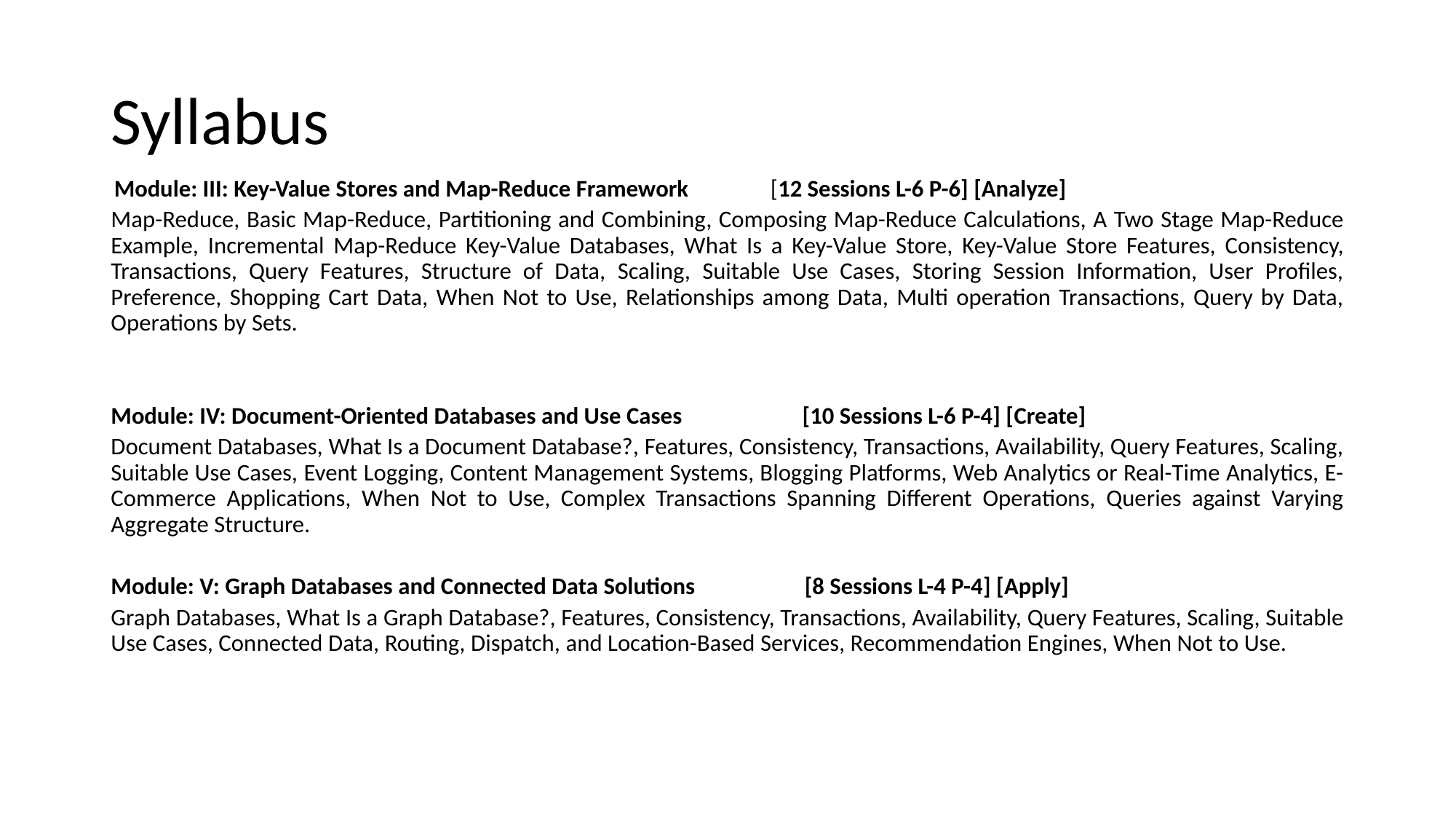

# Syllabus
 Module: III: Key-Value Stores and Map-Reduce Framework               [12 Sessions L-6 P-6] [Analyze]
Map-Reduce, Basic Map-Reduce, Partitioning and Combining, Composing Map-Reduce Calculations, A Two Stage Map-Reduce Example, Incremental Map-Reduce Key-Value Databases, What Is a Key-Value Store, Key-Value Store Features, Consistency, Transactions, Query Features, Structure of Data, Scaling, Suitable Use Cases, Storing Session Information, User Profiles, Preference, Shopping Cart Data, When Not to Use, Relationships among Data, Multi operation Transactions, Query by Data, Operations by Sets.

Module: IV: Document-Oriented Databases and Use Cases                      [10 Sessions L-6 P-4] [Create]
Document Databases, What Is a Document Database?, Features, Consistency, Transactions, Availability, Query Features, Scaling, Suitable Use Cases, Event Logging, Content Management Systems, Blogging Platforms, Web Analytics or Real-Time Analytics, E- Commerce Applications, When Not to Use, Complex Transactions Spanning Different Operations, Queries against Varying Aggregate Structure.

Module: V: Graph Databases and Connected Data Solutions                    [8 Sessions L-4 P-4] [Apply]
Graph Databases, What Is a Graph Database?, Features, Consistency, Transactions, Availability, Query Features, Scaling, Suitable Use Cases, Connected Data, Routing, Dispatch, and Location-Based Services, Recommendation Engines, When Not to Use.